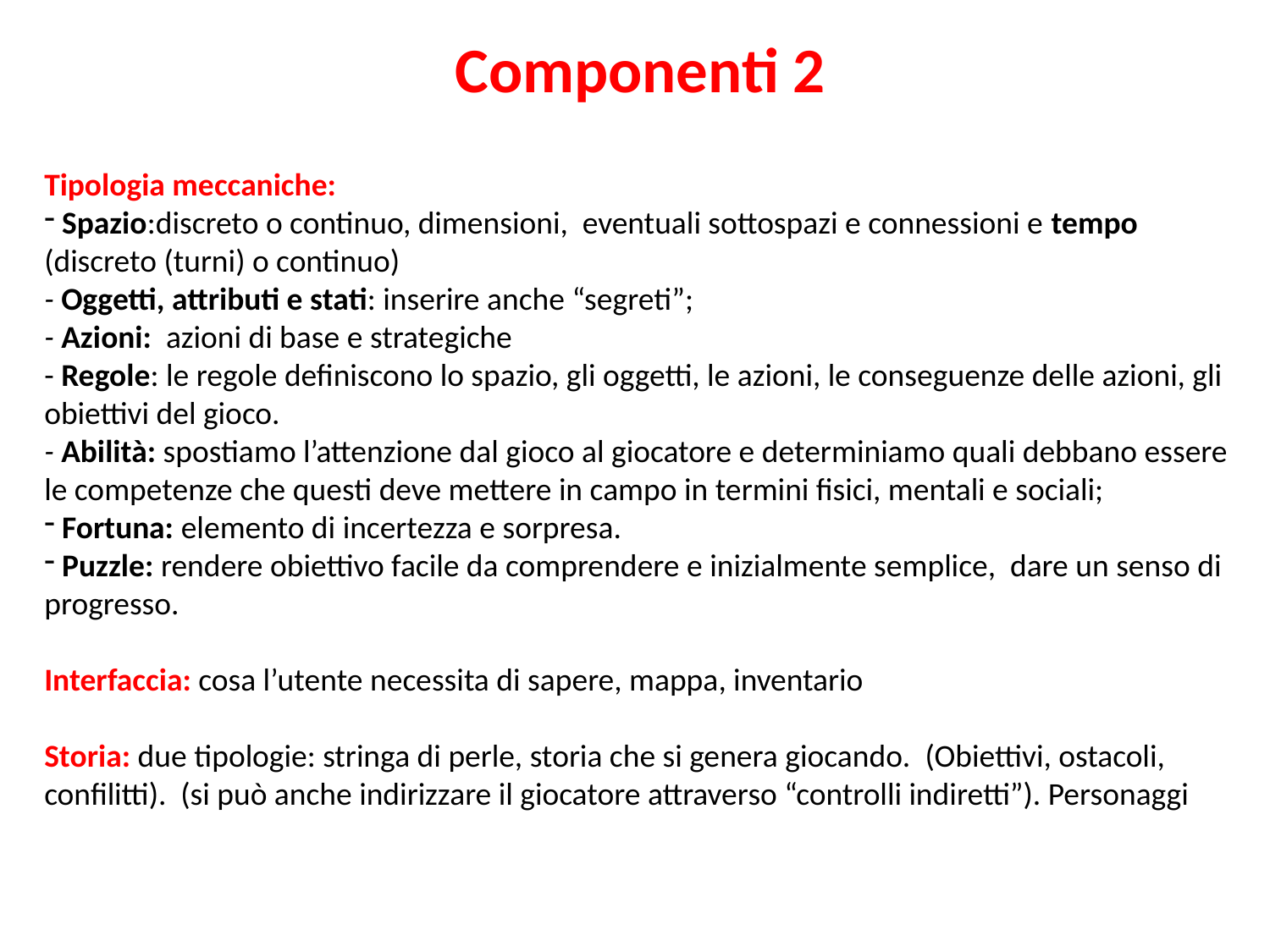

Componenti 2

Tipologia meccaniche:
 Spazio:discreto o continuo, dimensioni,  eventuali sottospazi e connessioni e tempo (discreto (turni) o continuo)
- Oggetti, attributi e stati: inserire anche “segreti”;
- Azioni:  azioni di base e strategiche
- Regole: le regole definiscono lo spazio, gli oggetti, le azioni, le conseguenze delle azioni, gli obiettivi del gioco.
- Abilità: spostiamo l’attenzione dal gioco al giocatore e determiniamo quali debbano essere le competenze che questi deve mettere in campo in termini fisici, mentali e sociali;
 Fortuna: elemento di incertezza e sorpresa.
 Puzzle: rendere obiettivo facile da comprendere e inizialmente semplice,  dare un senso di progresso.

Interfaccia: cosa l’utente necessita di sapere, mappa, inventario

Storia: due tipologie: stringa di perle, storia che si genera giocando.  (Obiettivi, ostacoli, confilitti).  (si può anche indirizzare il giocatore attraverso “controlli indiretti”). Personaggi